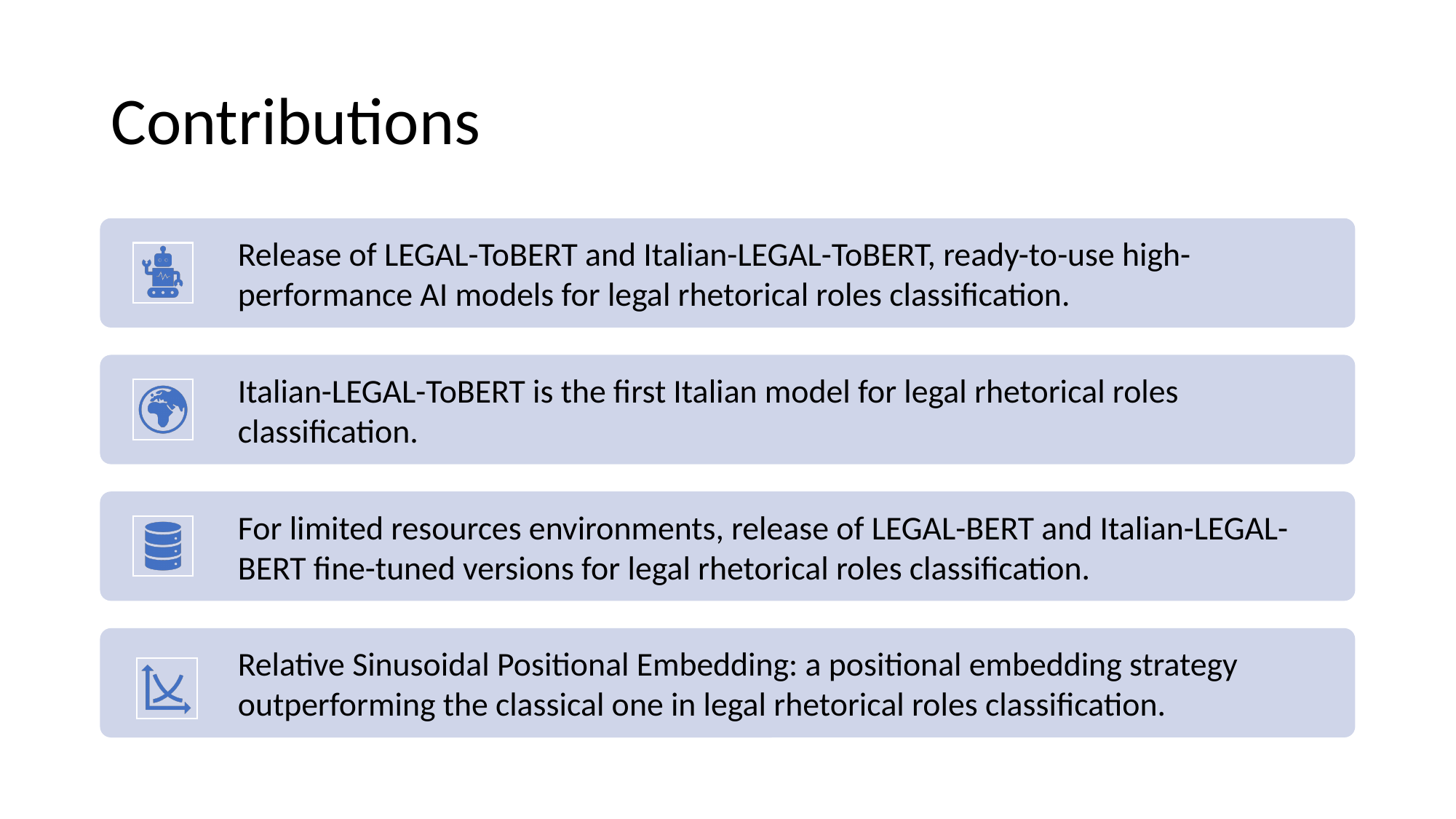

# Contributions
Release of LEGAL-ToBERT and Italian-LEGAL-ToBERT, ready-to-use high-performance AI models for legal rhetorical roles classification.
Italian-LEGAL-ToBERT is the first Italian model for legal rhetorical roles classification.
For limited resources environments, release of LEGAL-BERT and Italian-LEGAL-BERT fine-tuned versions for legal rhetorical roles classification.
Relative Sinusoidal Positional Embedding: a positional embedding strategy outperforming the classical one in legal rhetorical roles classification.